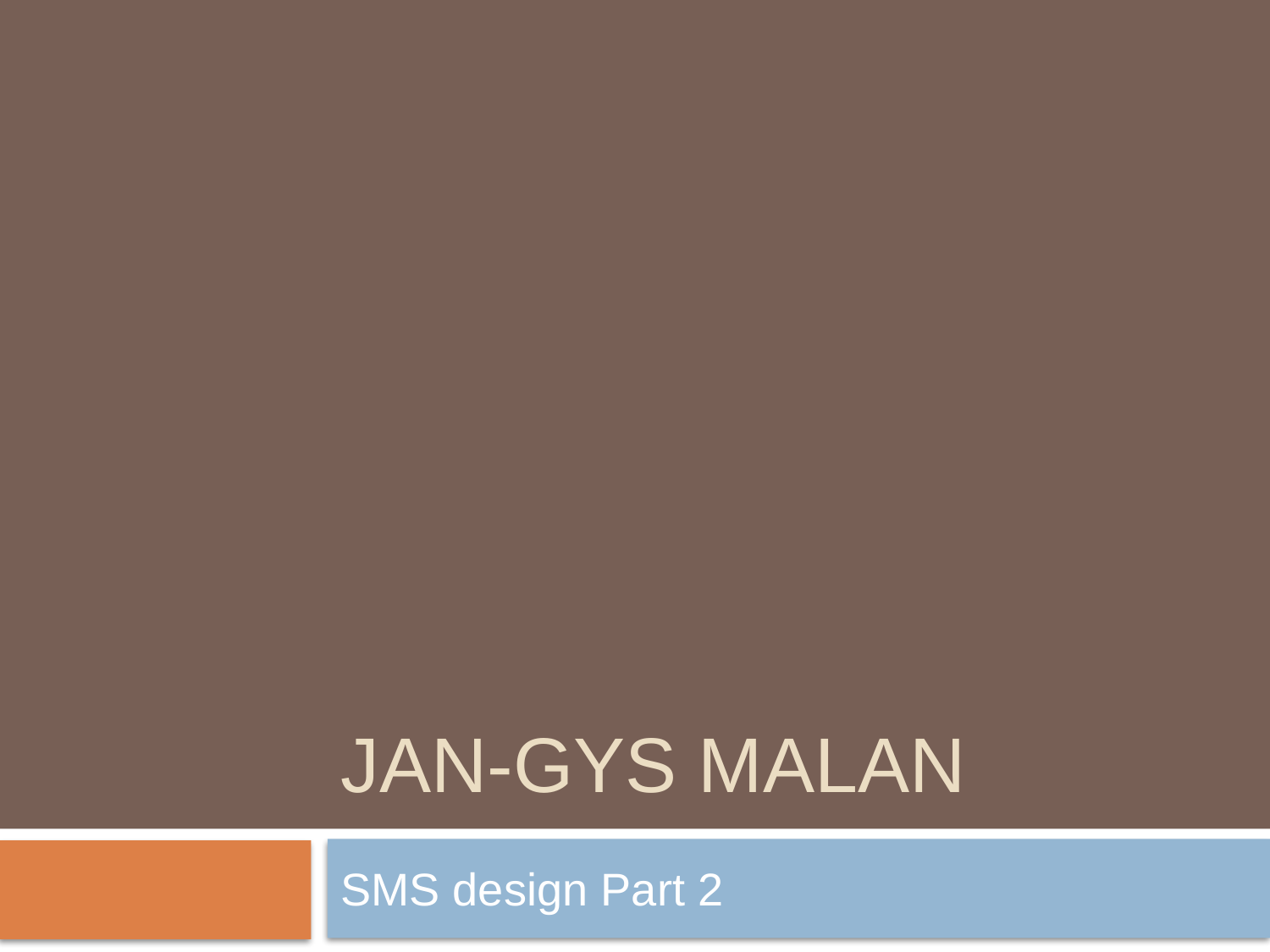

# Jan-Gys Malan
SMS design Part 2